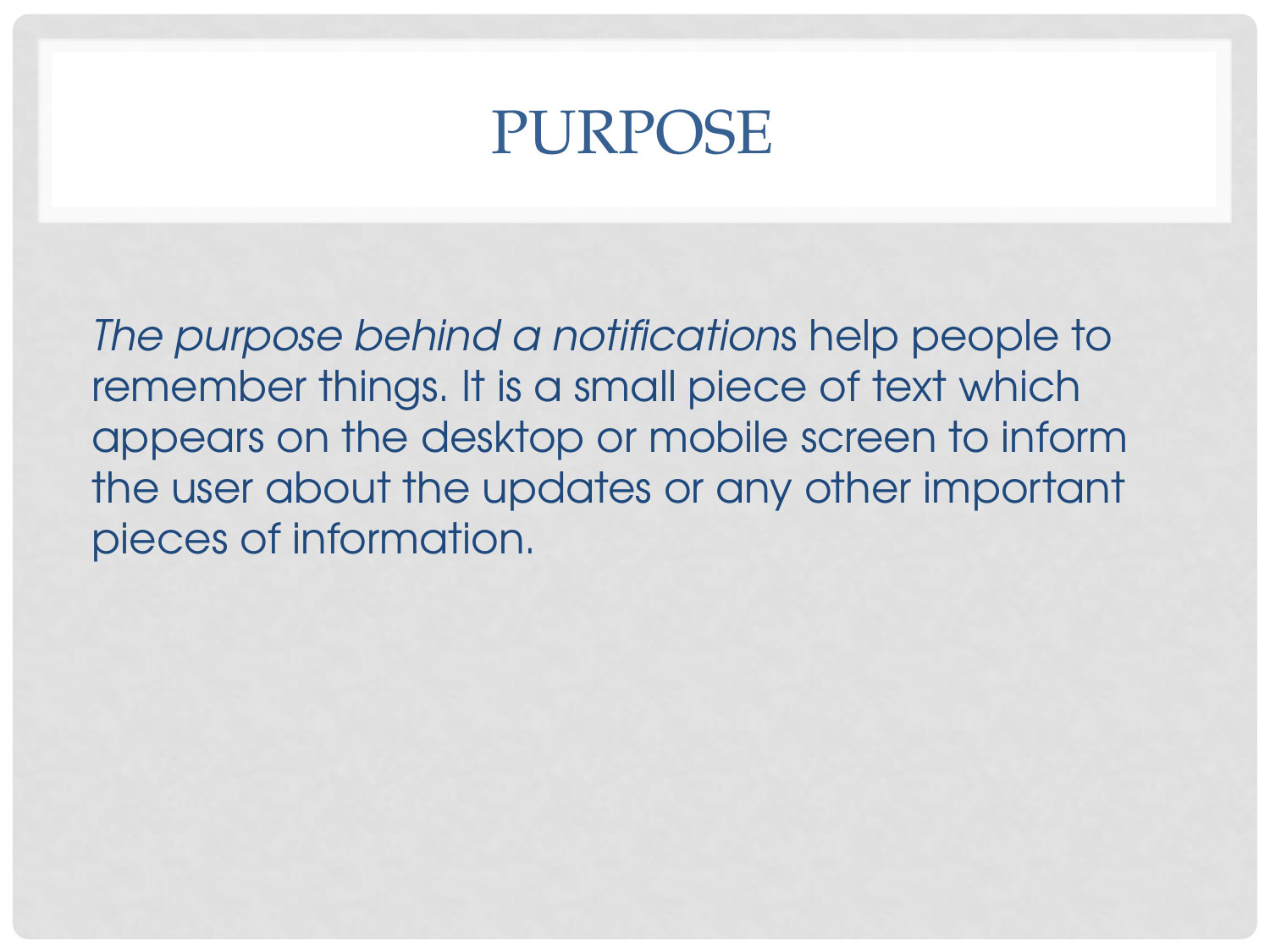

# Purpose

The purpose behind a notifications help people to remember things. It is a small piece of text which appears on the desktop or mobile screen to inform the user about the updates or any other important pieces of information.